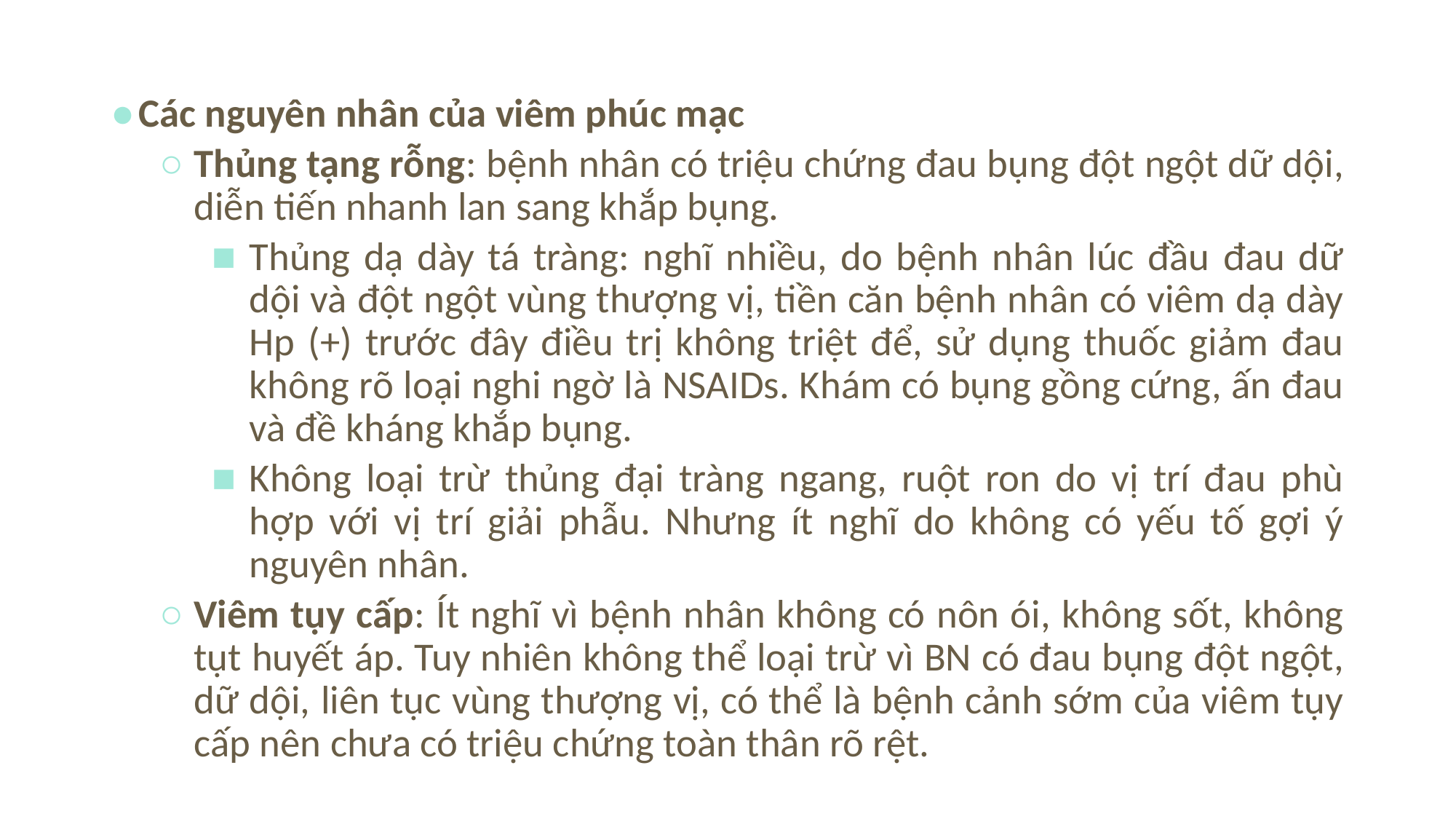

Các nguyên nhân của viêm phúc mạc
Thủng tạng rỗng: bệnh nhân có triệu chứng đau bụng đột ngột dữ dội, diễn tiến nhanh lan sang khắp bụng.
Thủng dạ dày tá tràng: nghĩ nhiều, do bệnh nhân lúc đầu đau dữ dội và đột ngột vùng thượng vị, tiền căn bệnh nhân có viêm dạ dày Hp (+) trước đây điều trị không triệt để, sử dụng thuốc giảm đau không rõ loại nghi ngờ là NSAIDs. Khám có bụng gồng cứng, ấn đau và đề kháng khắp bụng.
Không loại trừ thủng đại tràng ngang, ruột ron do vị trí đau phù hợp với vị trí giải phẫu. Nhưng ít nghĩ do không có yếu tố gợi ý nguyên nhân.
Viêm tụy cấp: Ít nghĩ vì bệnh nhân không có nôn ói, không sốt, không tụt huyết áp. Tuy nhiên không thể loại trừ vì BN có đau bụng đột ngột, dữ dội, liên tục vùng thượng vị, có thể là bệnh cảnh sớm của viêm tụy cấp nên chưa có triệu chứng toàn thân rõ rệt.